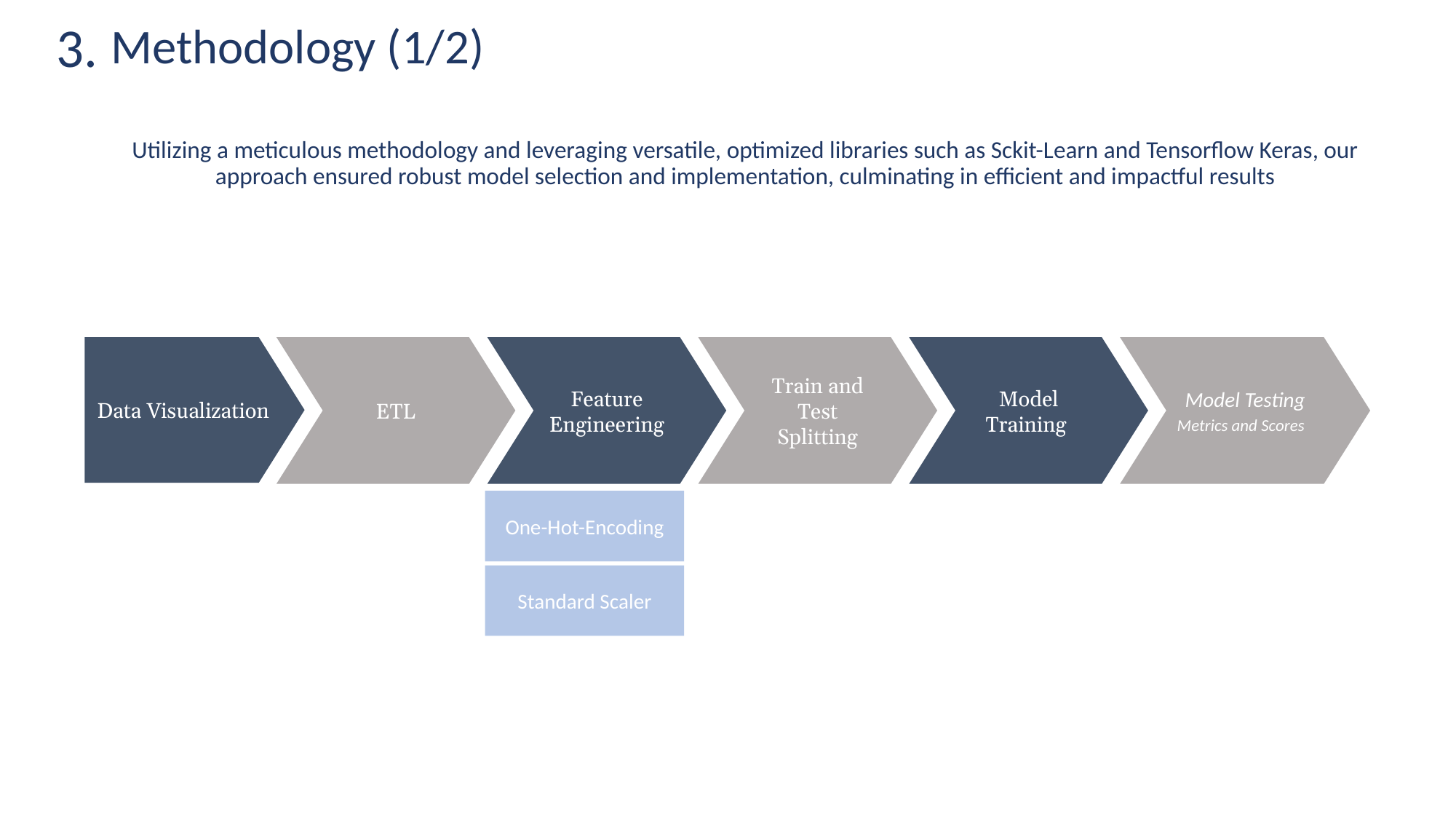

Methodology (1/2)
3.
Utilizing a meticulous methodology and leveraging versatile, optimized libraries such as Sckit-Learn and Tensorflow Keras, our approach ensured robust model selection and implementation, culminating in efficient and impactful results
Data Visualization
ETL
Feature Engineering
Train and Test Splitting
Model Training
Model Testing
Metrics and Scores
One-Hot-Encoding
Standard Scaler